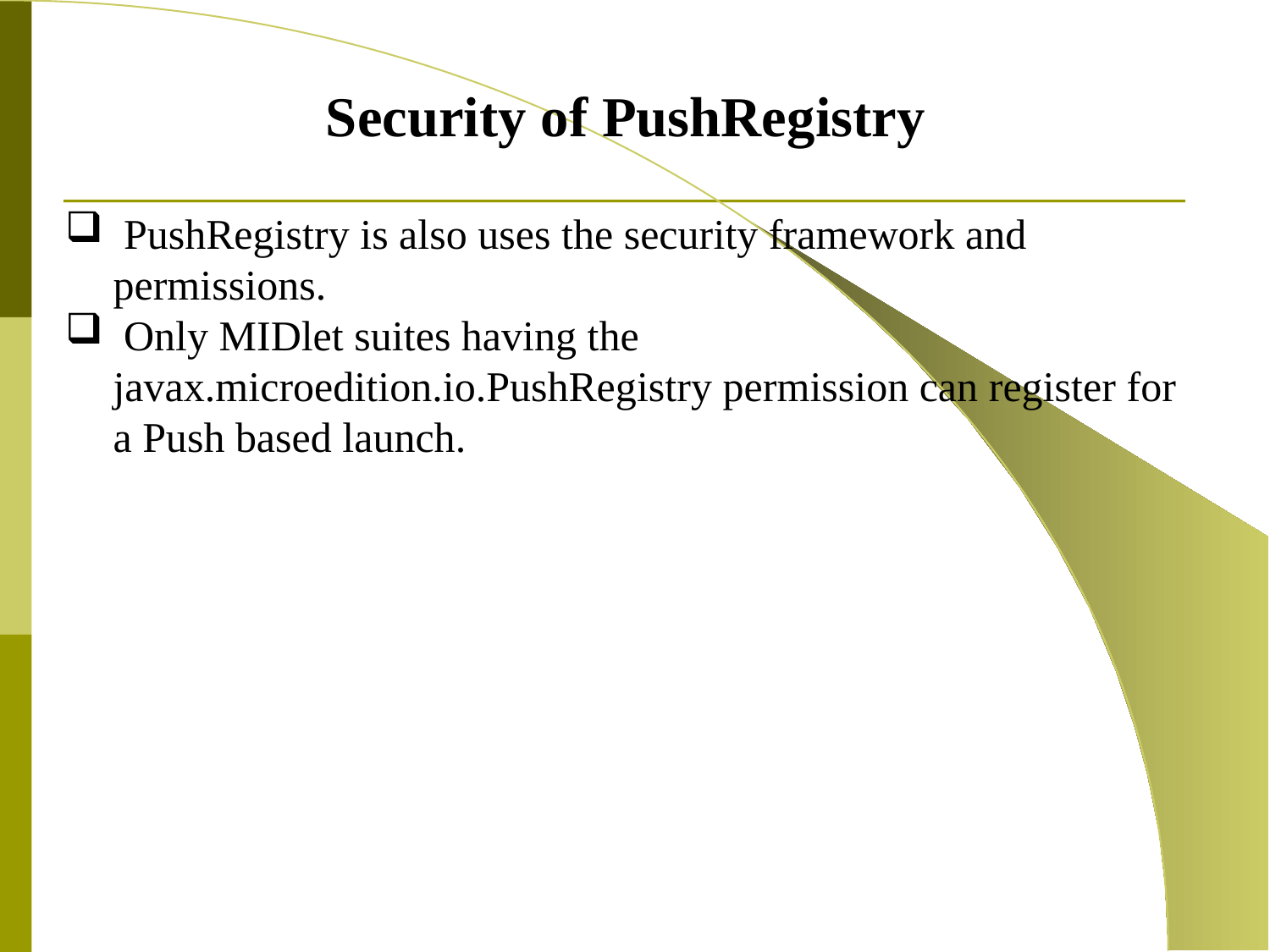

Security of PushRegistry
 PushRegistry is also uses the security framework and permissions.
 Only MIDlet suites having the javax.microedition.io.PushRegistry permission can register for a Push based launch.